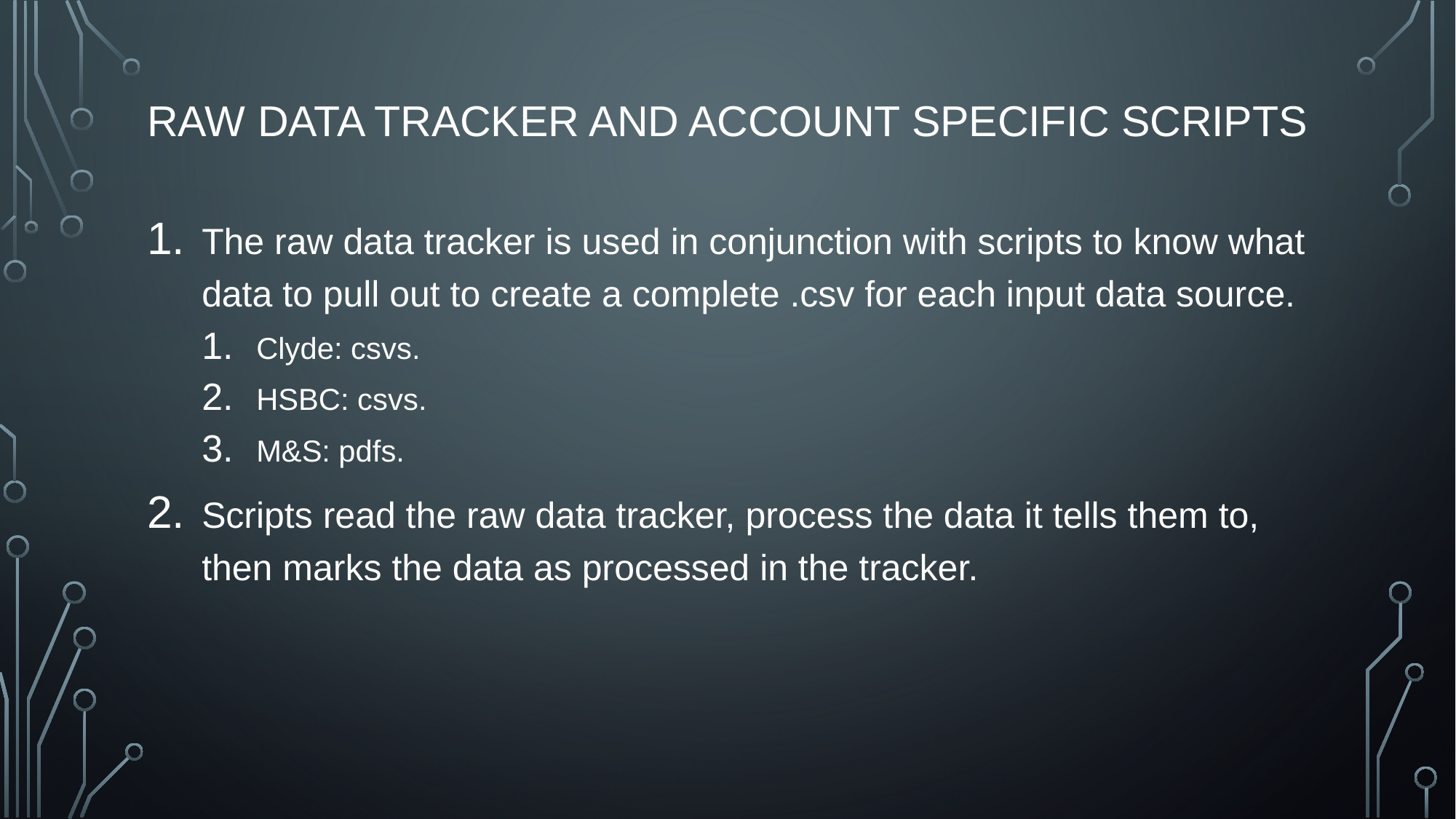

# Raw DATA TRACKER and account specific scripts
The raw data tracker is used in conjunction with scripts to know what data to pull out to create a complete .csv for each input data source.
Clyde: csvs.
HSBC: csvs.
M&S: pdfs.
Scripts read the raw data tracker, process the data it tells them to, then marks the data as processed in the tracker.